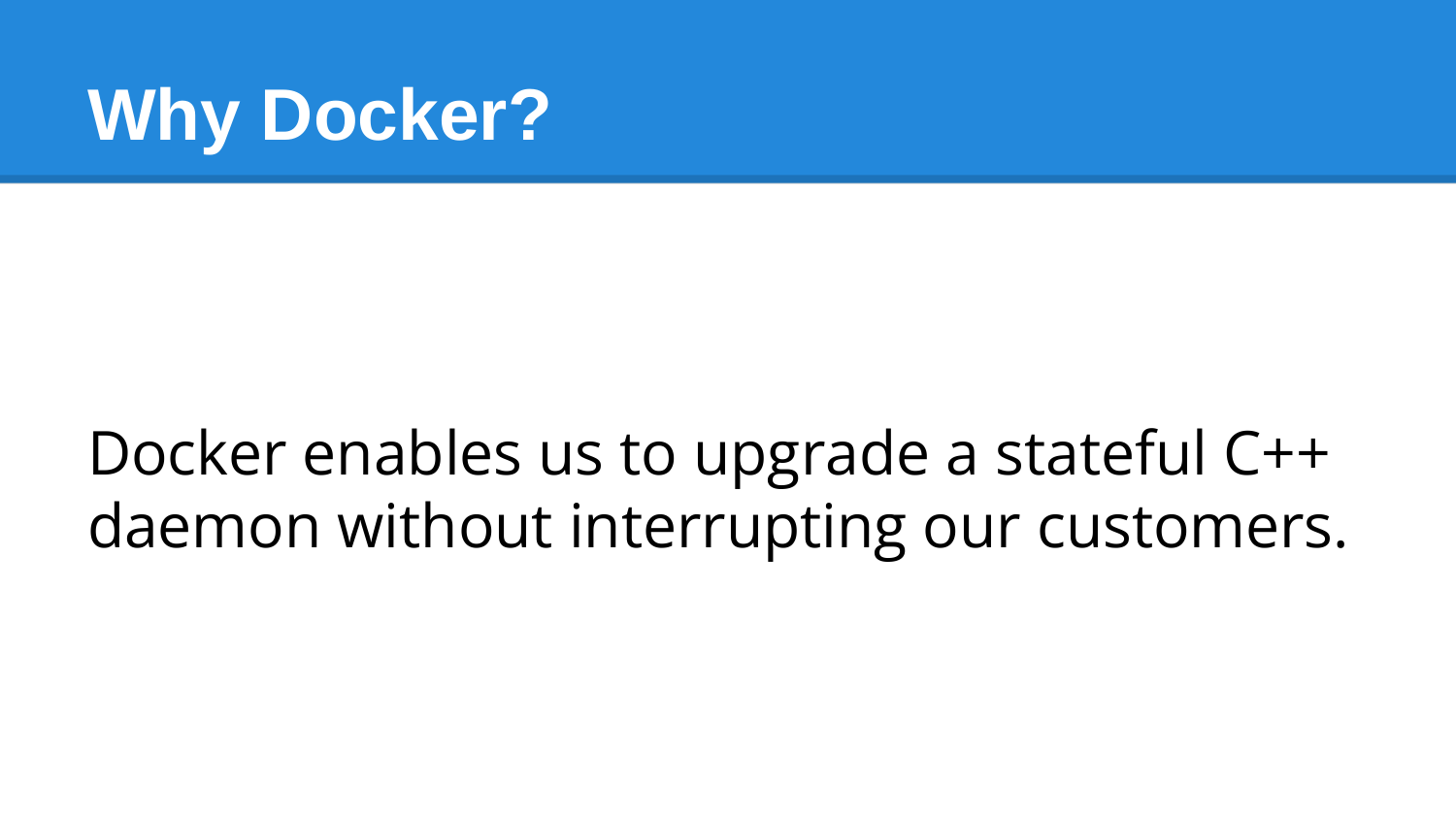

# Why Docker?
Docker enables us to upgrade a stateful C++ daemon without interrupting our customers.